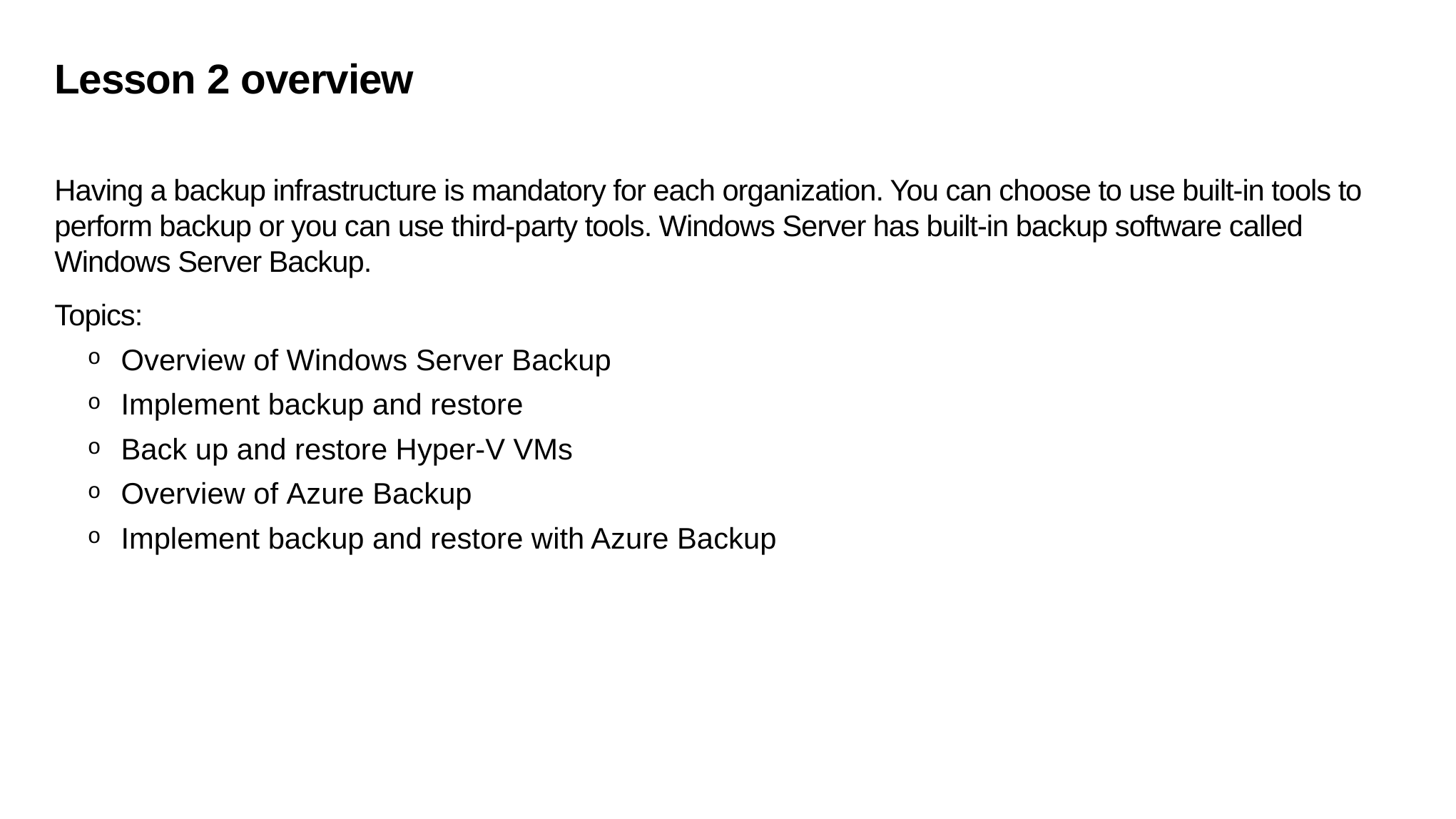

# Lesson 2 overview
Having a backup infrastructure is mandatory for each organization. You can choose to use built-in tools to perform backup or you can use third-party tools. Windows Server has built-in backup software called Windows Server Backup.
Topics:
Overview of Windows Server Backup
Implement backup and restore
Back up and restore Hyper-V VMs
Overview of Azure Backup
Implement backup and restore with Azure Backup